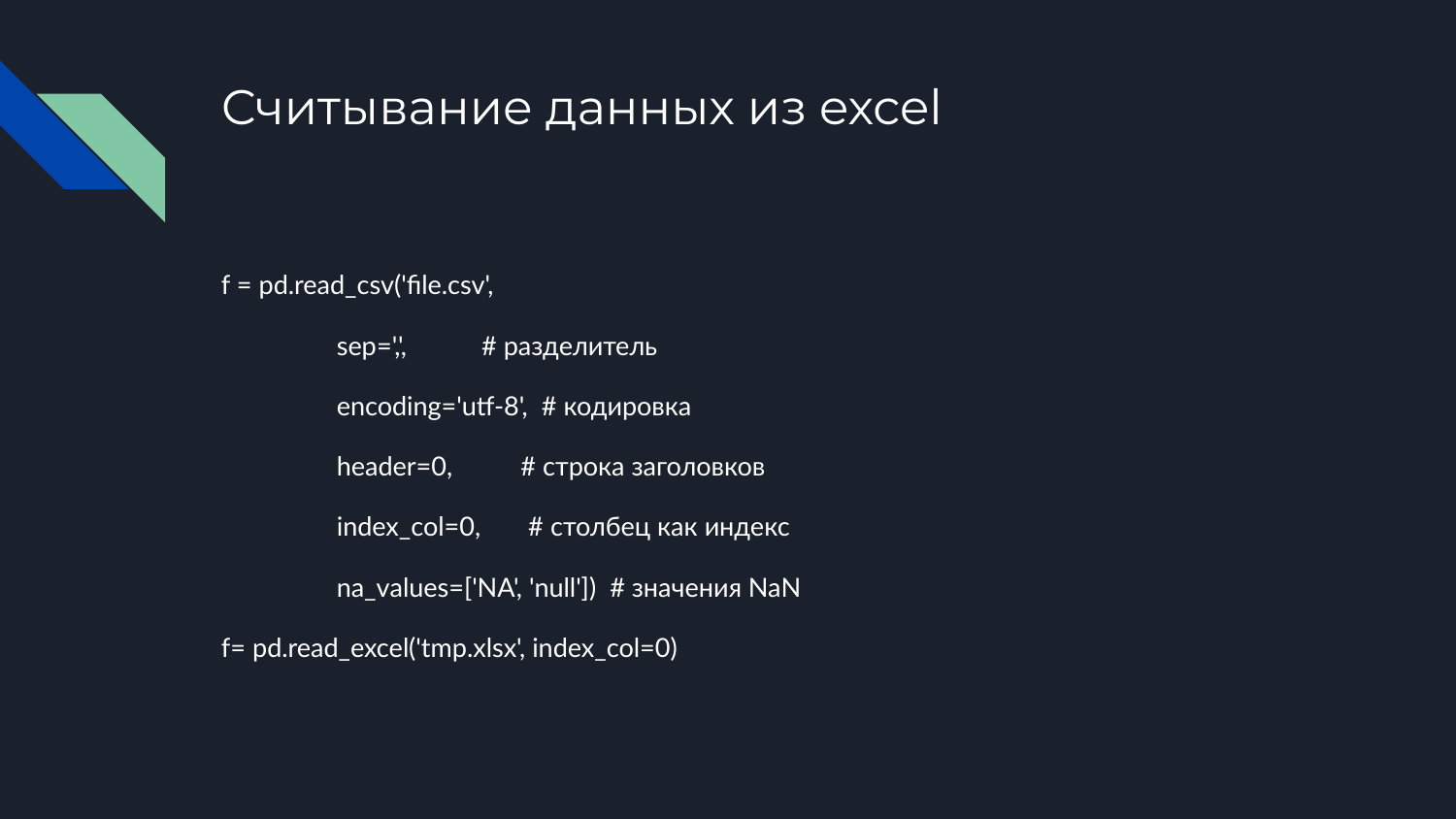

# Считывание данных из excel
f = pd.read_csv('file.csv',
                 sep=',',           # разделитель
                 encoding='utf-8',  # кодировка
                 header=0,          # строка заголовков
                 index_col=0,       # столбец как индекс
                 na_values=['NA', 'null'])  # значения NaN
f= pd.read_excel('tmp.xlsx', index_col=0)